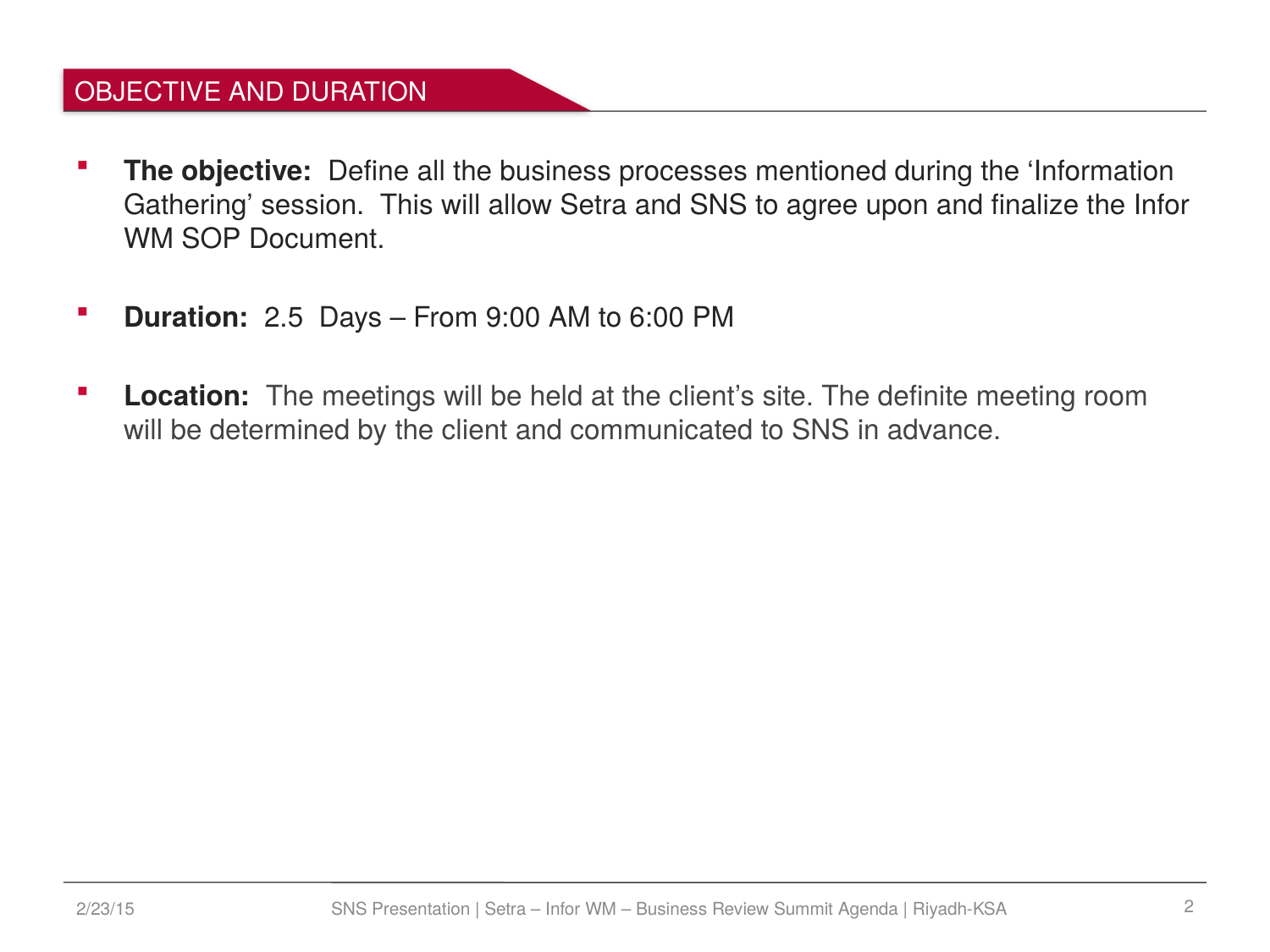

OBJECTIVE AND DURATION
The objective:  Define all the business processes mentioned during the ‘Information Gathering’ session.  This will allow Setra and SNS to agree upon and finalize the Infor WM SOP Document.

Duration:  2.5  Days – From 9:00 AM to 6:00 PM

Location:  The meetings will be held at the client’s site. The definite meeting room will be determined by the client and communicated to SNS in advance.

2/23/15
SNS Presentation | Setra – Infor WM – Business Review Summit Agenda | Riyadh-KSA
2